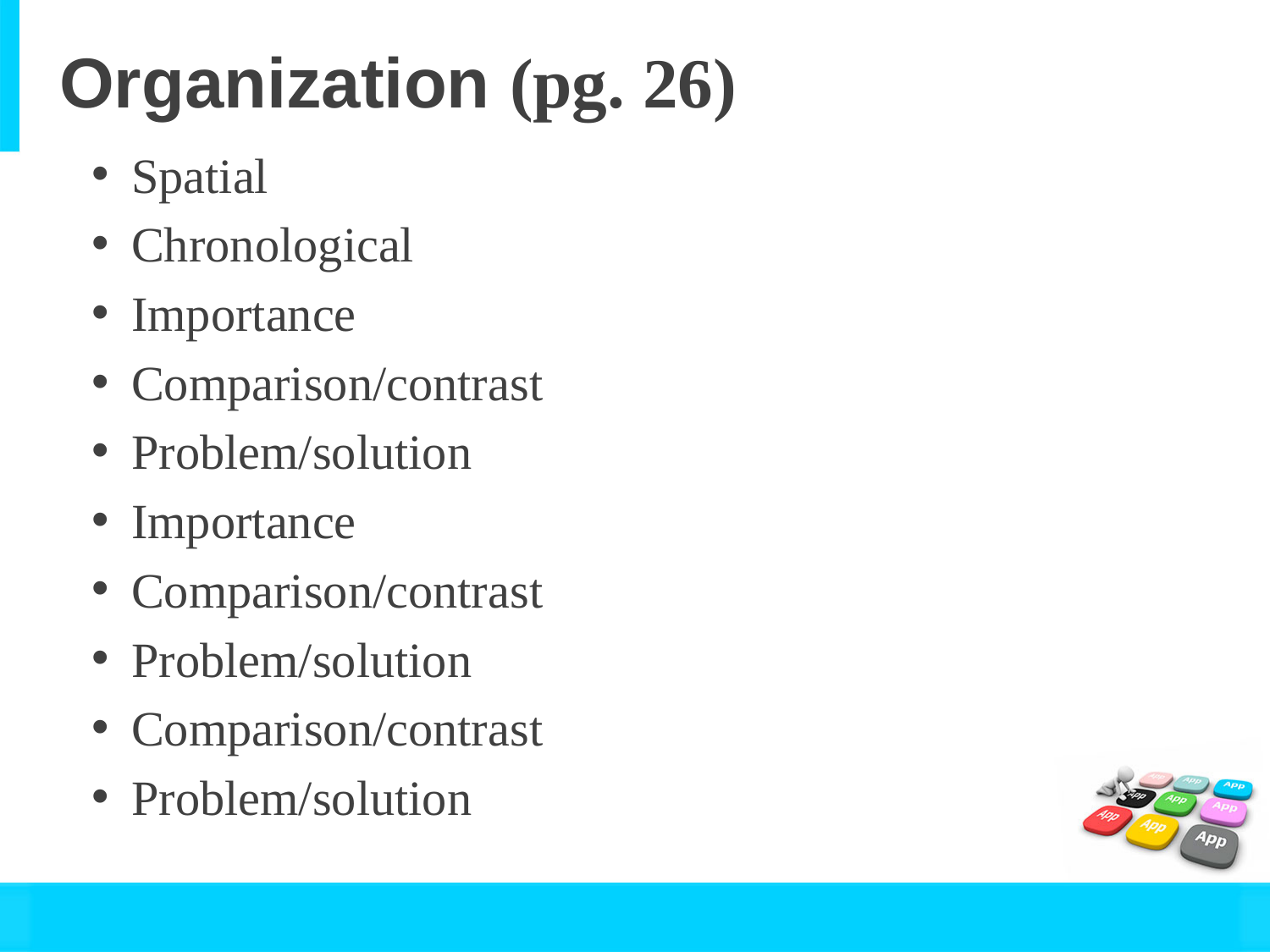

# Organization (pg. 26)
Spatial
Chronological
Importance
Comparison/contrast
Problem/solution
Importance
Comparison/contrast
Problem/solution
Comparison/contrast
Problem/solution